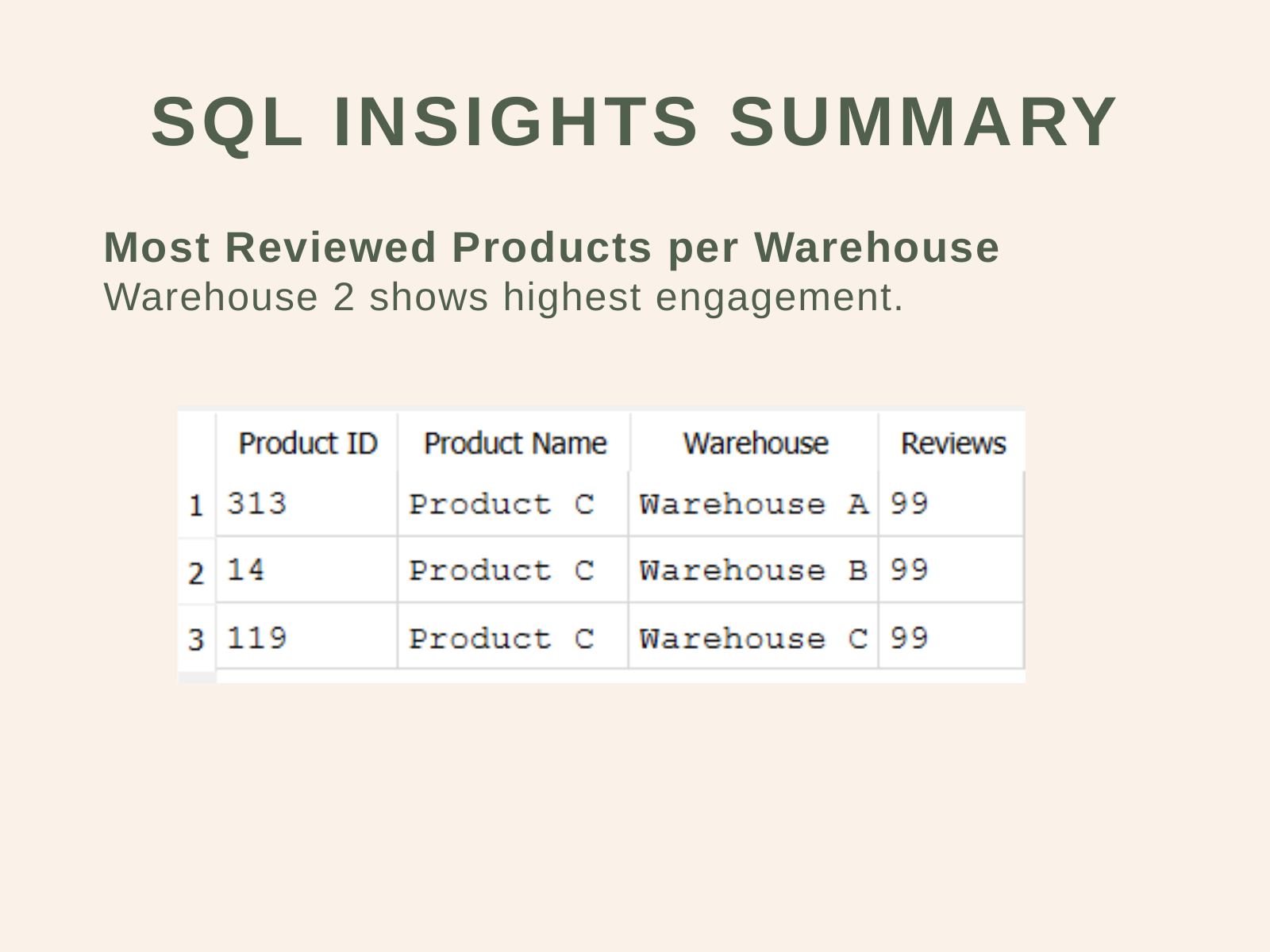

SQL INSIGHTS SUMMARY
Most Reviewed Products per Warehouse
Warehouse 2 shows highest engagement.